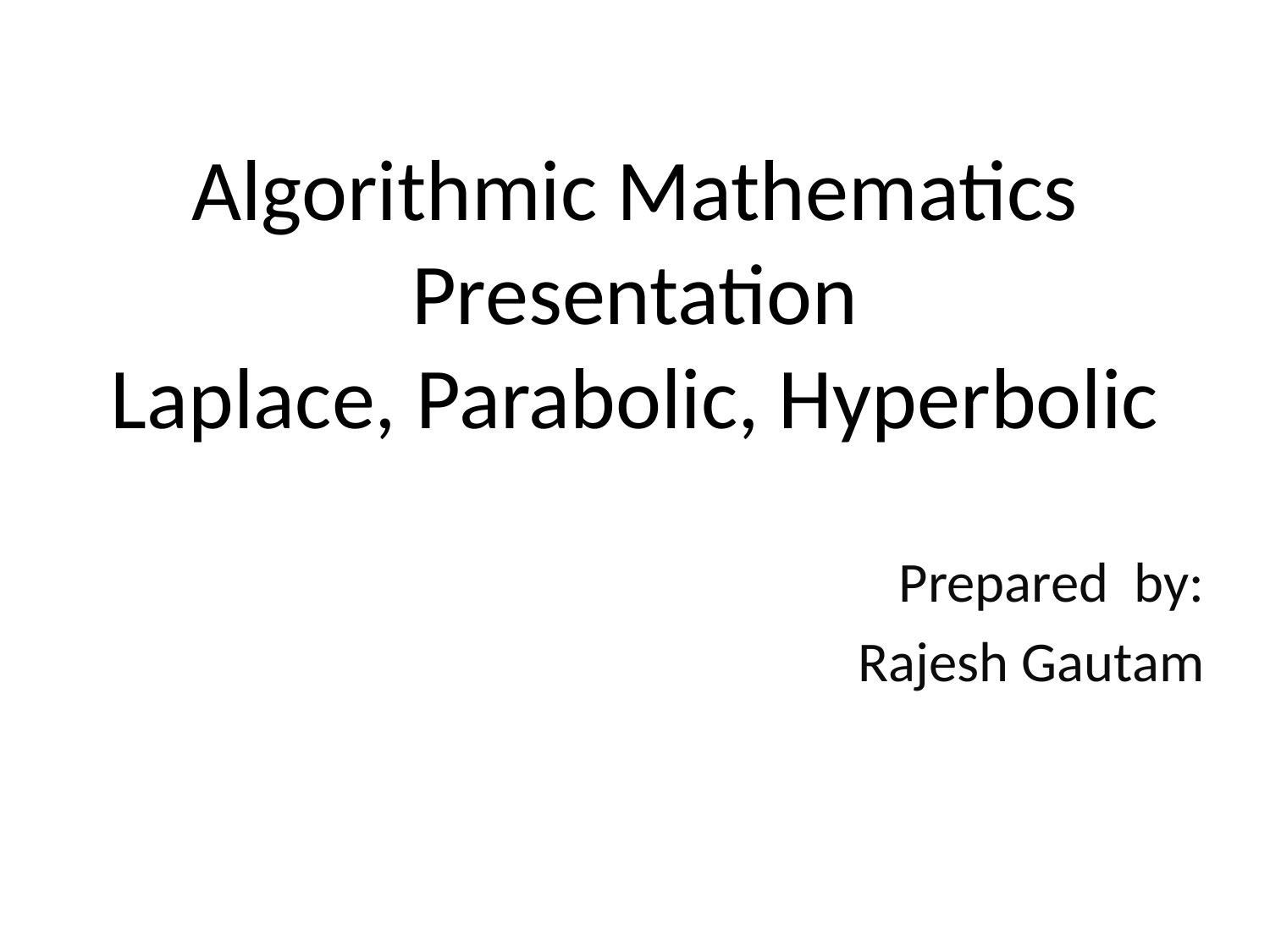

# Algorithmic Mathematics Presentation
Laplace, Parabolic, Hyperbolic
Prepared  by:
Rajesh Gautam